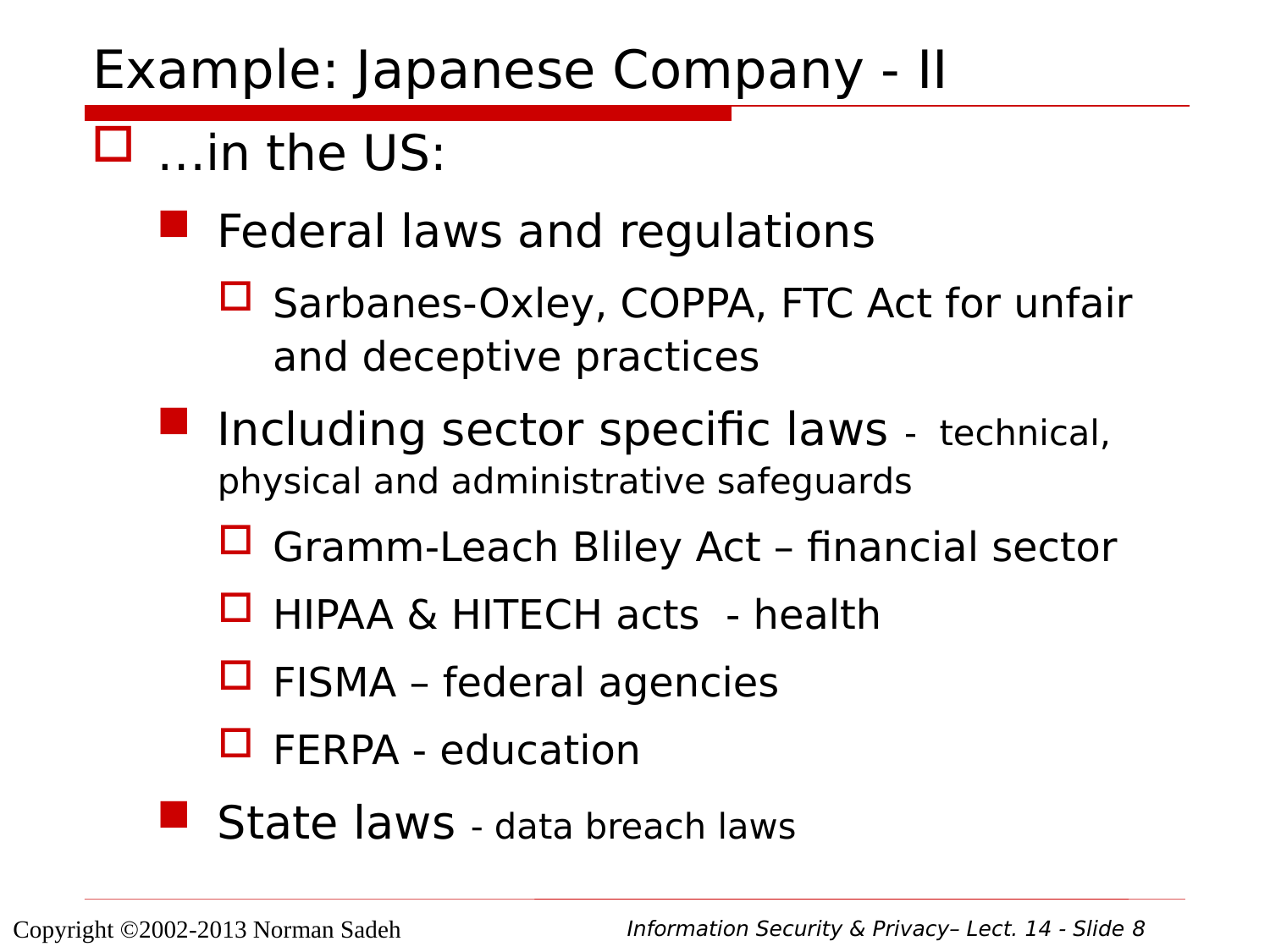

# Example: Japanese Company - II
…in the US:
Federal laws and regulations
Sarbanes-Oxley, COPPA, FTC Act for unfair and deceptive practices
Including sector specific laws -  technical, physical and administrative safeguards
Gramm-Leach Bliley Act – financial sector
HIPAA & HITECH acts  - health
FISMA – federal agencies
FERPA - education
State laws - data breach laws